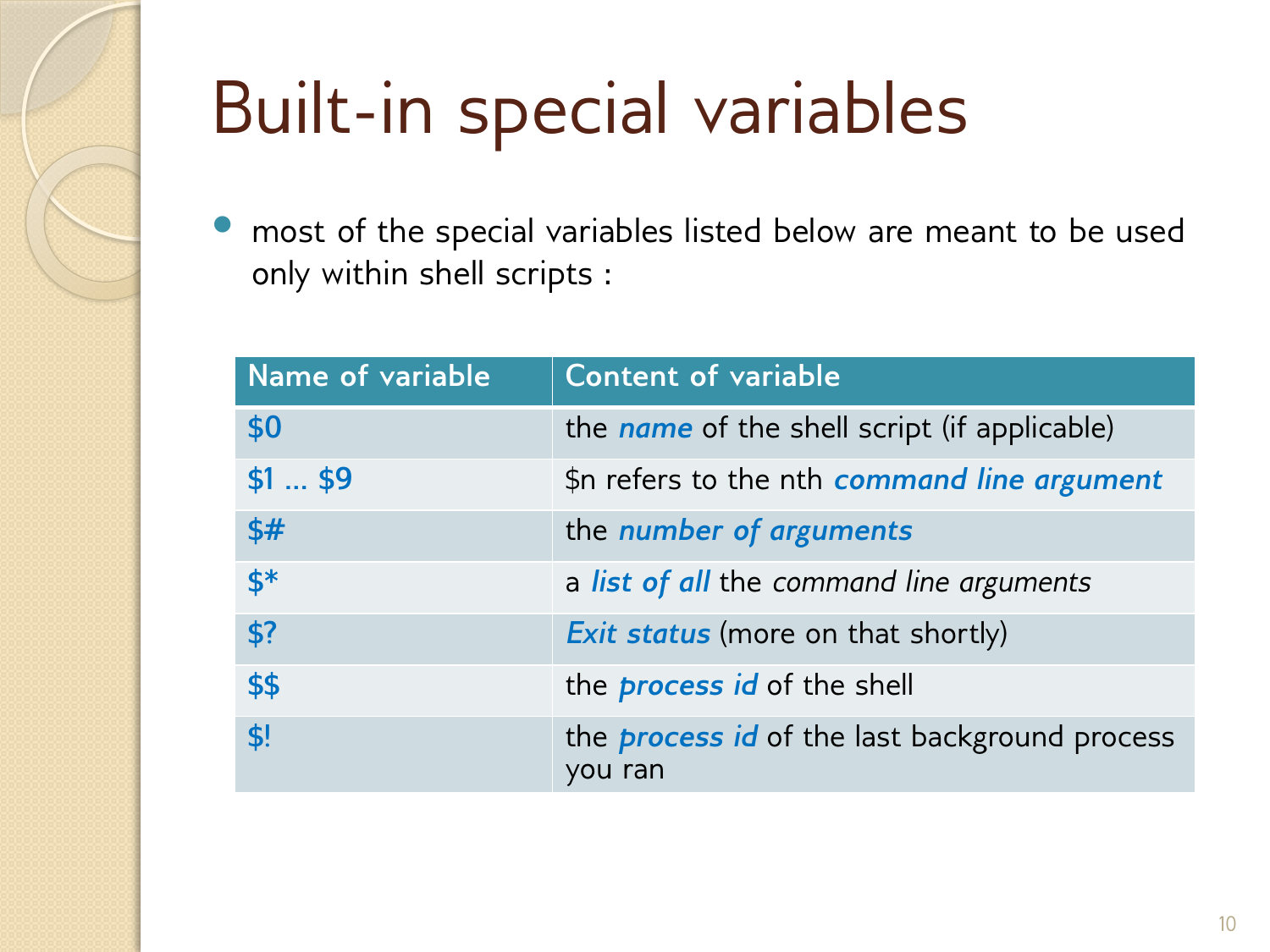

# Built-in special variables
most of the special variables listed below are meant to be used only within shell scripts :

| Name of variable | Content of variable |
| --- | --- |
| $0 | the name of the shell script (if applicable) |
| $1 … $9 | $n refers to the nth command line argument |
| $# | the number of arguments |
| $\* | a list of all the command line arguments |
| $? | Exit status (more on that shortly) |
| $$ | the process id of the shell |
| $! | the process id of the last background process you ran |
10